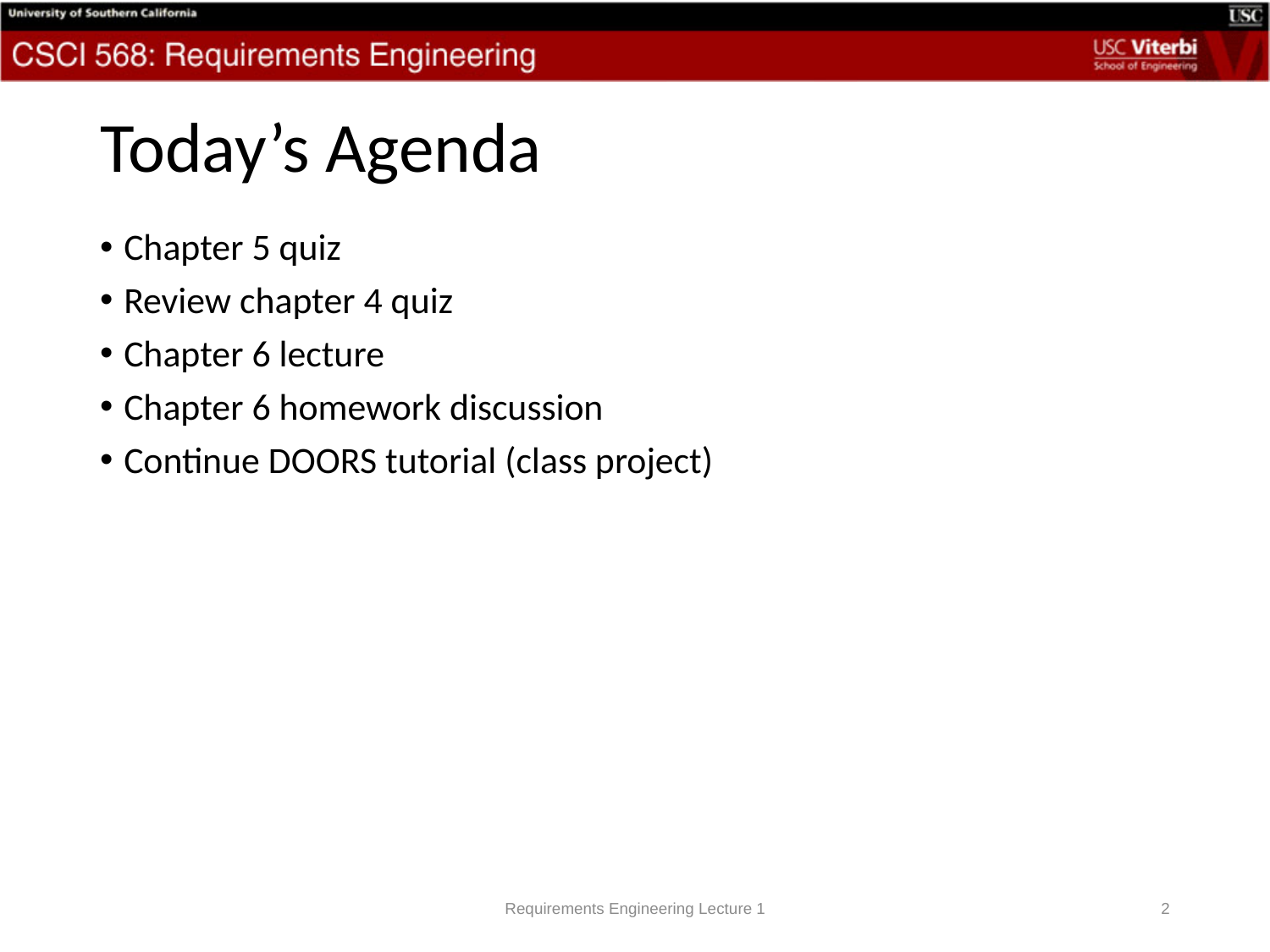

# Today’s Agenda
Chapter 5 quiz
Review chapter 4 quiz
Chapter 6 lecture
Chapter 6 homework discussion
Continue DOORS tutorial (class project)
Requirements Engineering Lecture 1
2